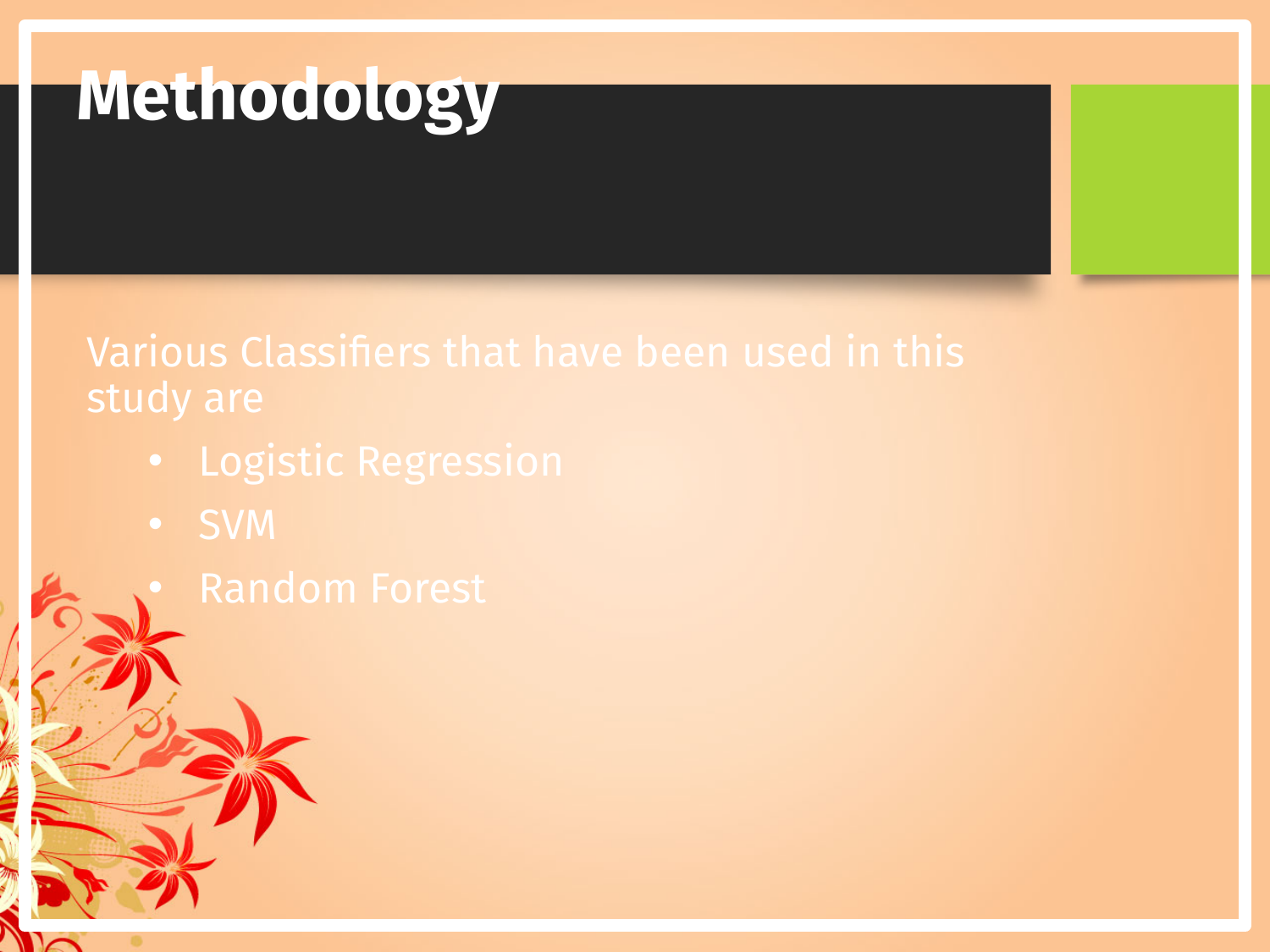

# Methodology
8
Various Classifiers that have been used in this study are
Logistic Regression
SVM
Random Forest